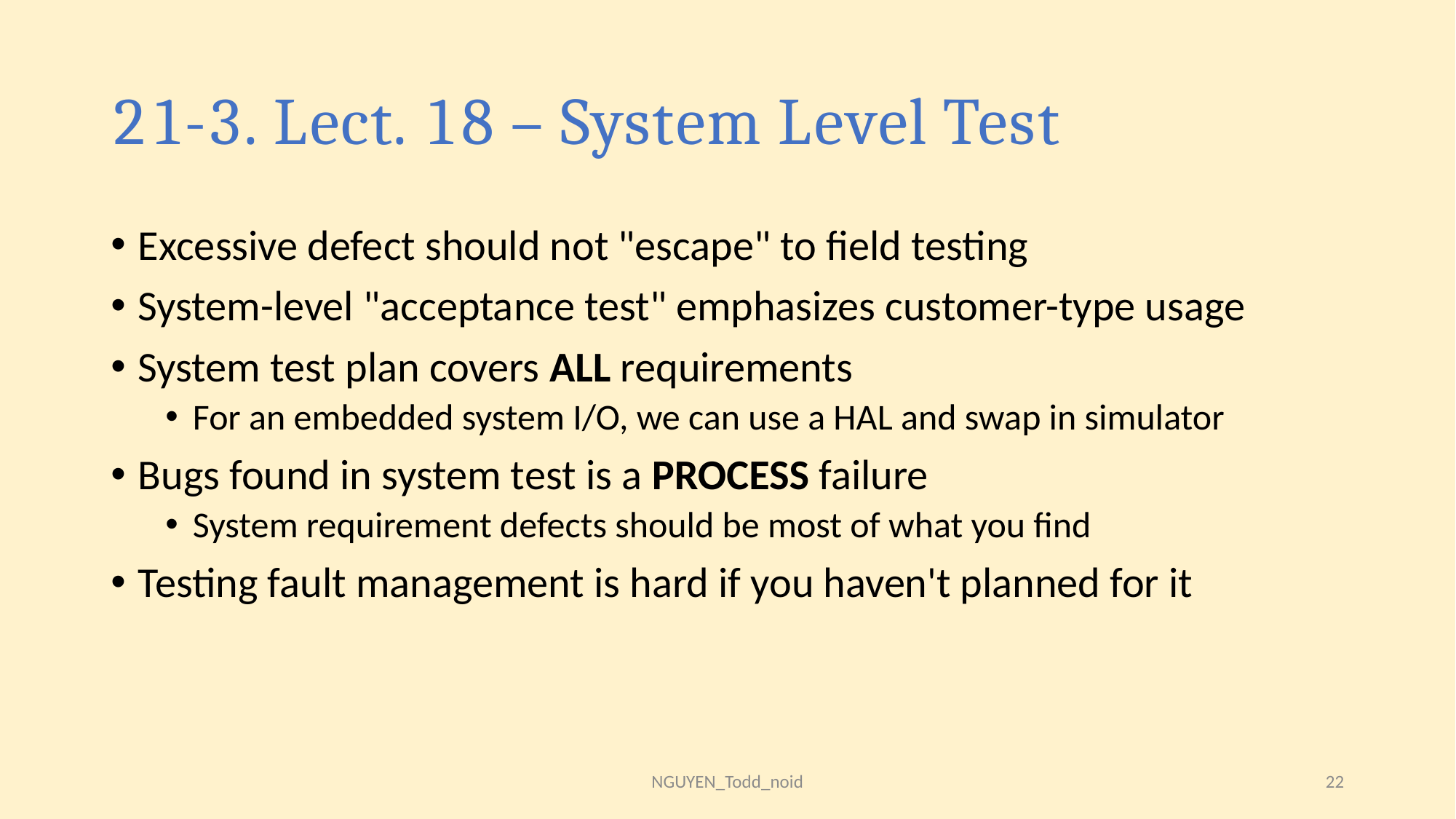

# 21-3. Lect. 18 – System Level Test
Excessive defect should not "escape" to field testing
System-level "acceptance test" emphasizes customer-type usage
System test plan covers ALL requirements
For an embedded system I/O, we can use a HAL and swap in simulator
Bugs found in system test is a PROCESS failure
System requirement defects should be most of what you find
Testing fault management is hard if you haven't planned for it
NGUYEN_Todd_noid
22